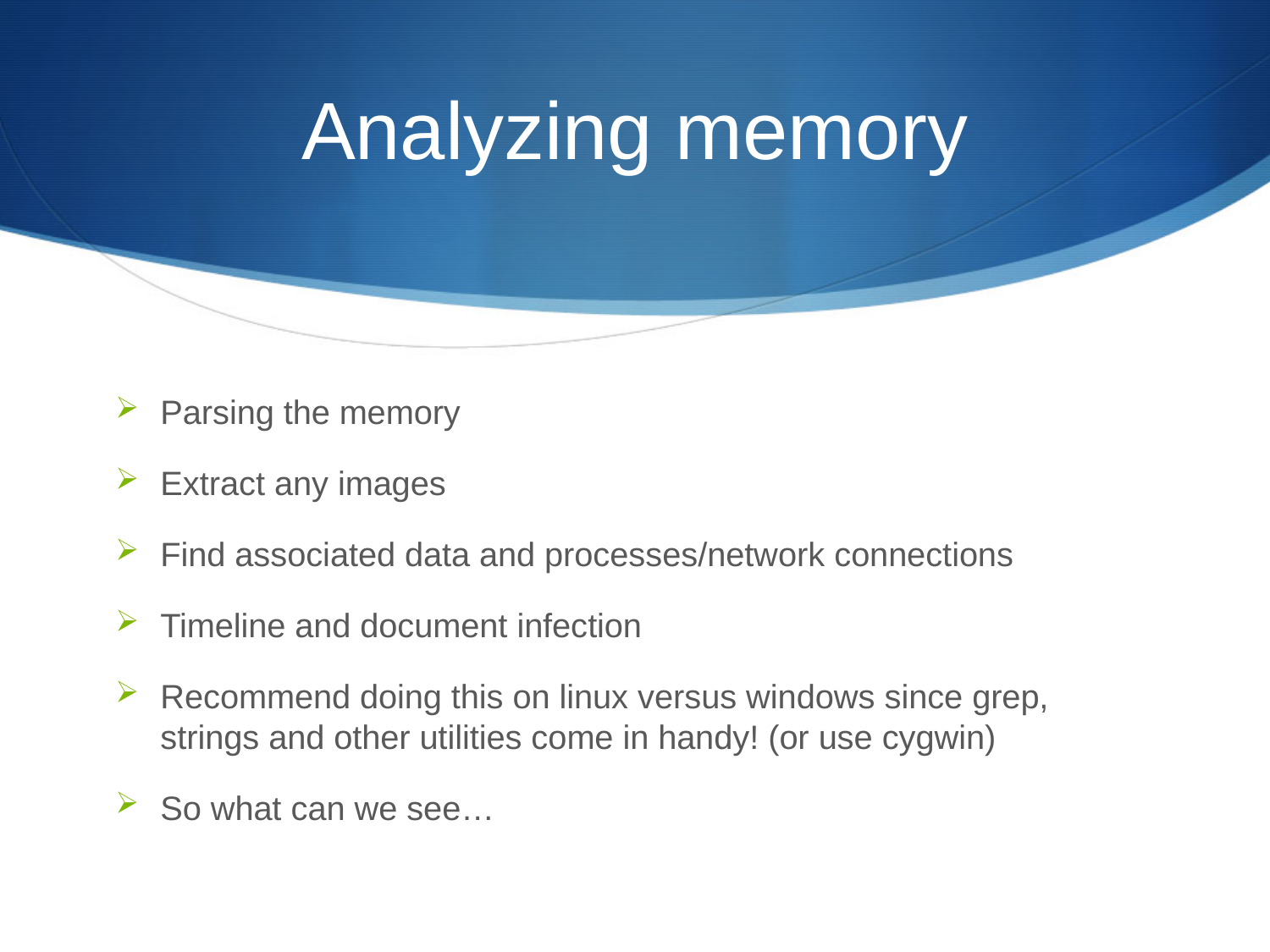

# Analyzing memory
Parsing the memory
Extract any images
Find associated data and processes/network connections
Timeline and document infection
Recommend doing this on linux versus windows since grep, strings and other utilities come in handy! (or use cygwin)
So what can we see…